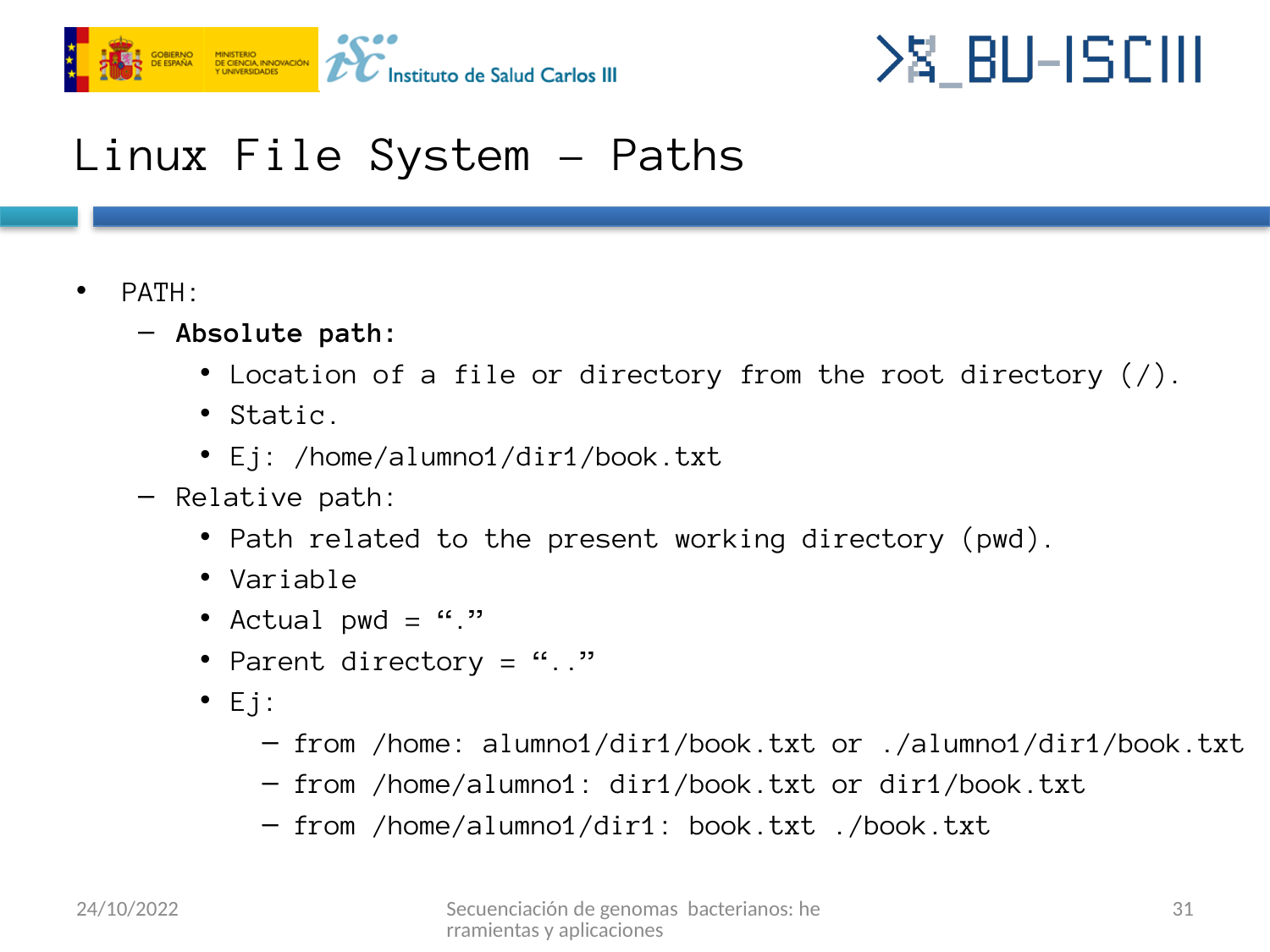

# Linux File System – Paths
PATH:
Absolute path:
Location of a file or directory from the root directory (/).
Static.
Ej: /home/alumno1/dir1/book.txt
Relative path:
Path related to the present working directory (pwd).
Variable
Actual pwd = “.”
Parent directory = “..”
Ej:
from /home: alumno1/dir1/book.txt or ./alumno1/dir1/book.txt
from /home/alumno1: dir1/book.txt or dir1/book.txt
from /home/alumno1/dir1: book.txt ./book.txt

24/10/2022
Secuenciación de genomas  bacterianos: herramientas y aplicaciones
31